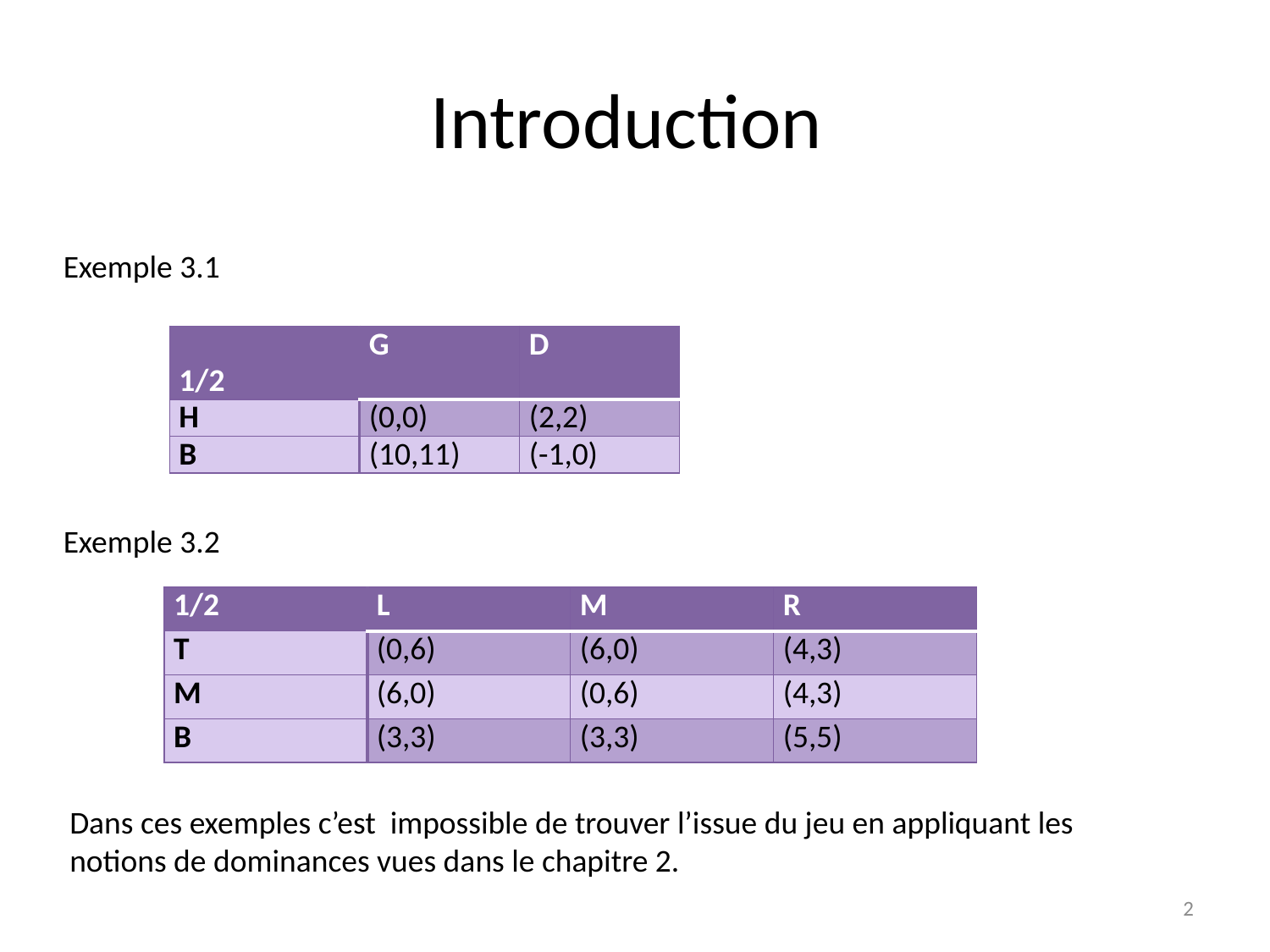

# Introduction
Exemple 3.1
| 1/2 | G | D |
| --- | --- | --- |
| H | (0,0) | (2,2) |
| B | (10,11) | (-1,0) |
Exemple 3.2
| 1/2 | L | M | R |
| --- | --- | --- | --- |
| T | (0,6) | (6,0) | (4,3) |
| M | (6,0) | (0,6) | (4,3) |
| B | (3,3) | (3,3) | (5,5) |
Dans ces exemples c’est  impossible de trouver l’issue du jeu en appliquant les
notions de dominances vues dans le chapitre 2.
2